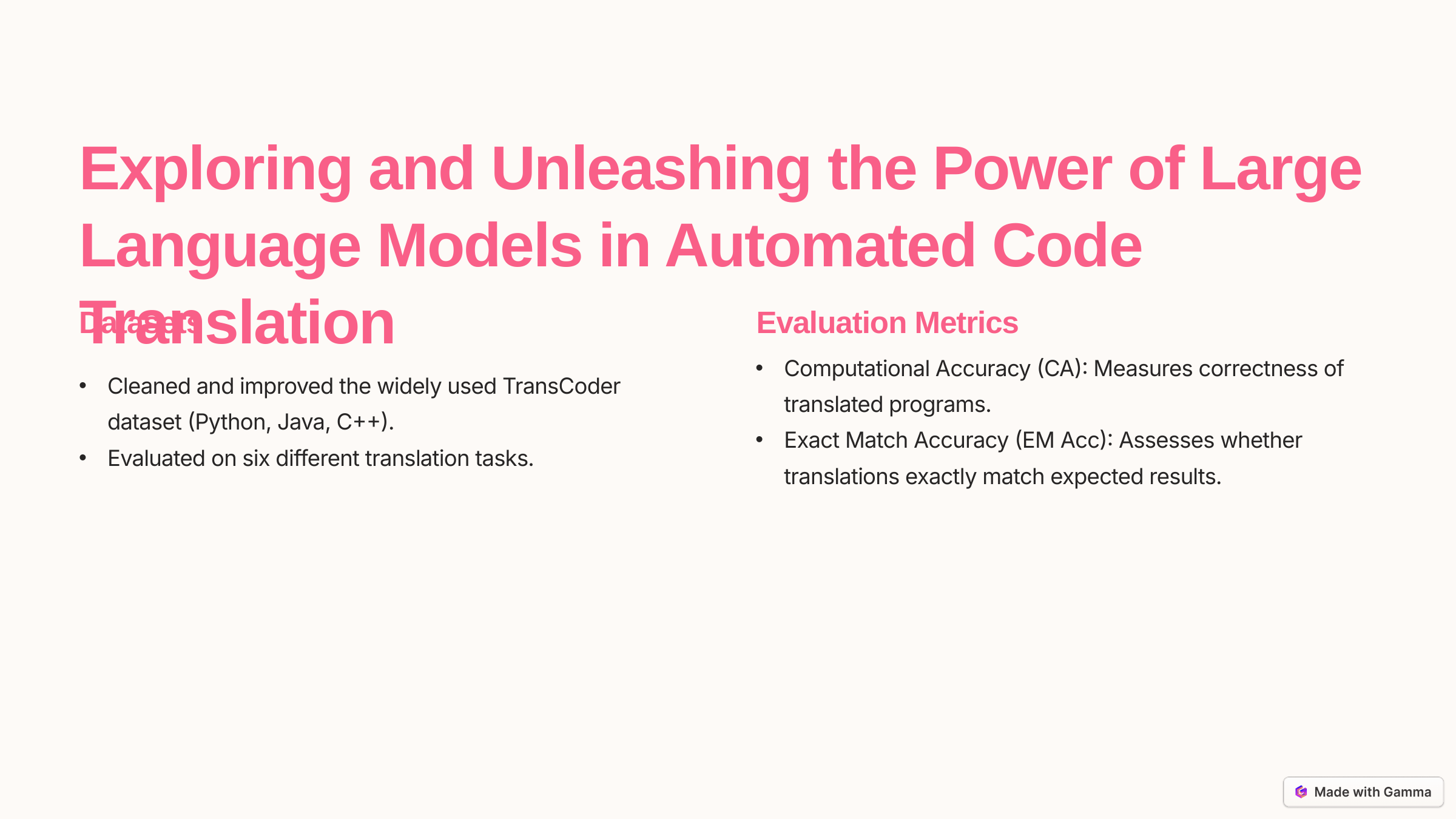

Exploring and Unleashing the Power of Large Language Models in Automated Code Translation
Datasets
Evaluation Metrics
Computational Accuracy (CA): Measures correctness of translated programs.
Exact Match Accuracy (EM Acc): Assesses whether translations exactly match expected results.
Cleaned and improved the widely used TransCoder dataset (Python, Java, C++).
Evaluated on six different translation tasks.